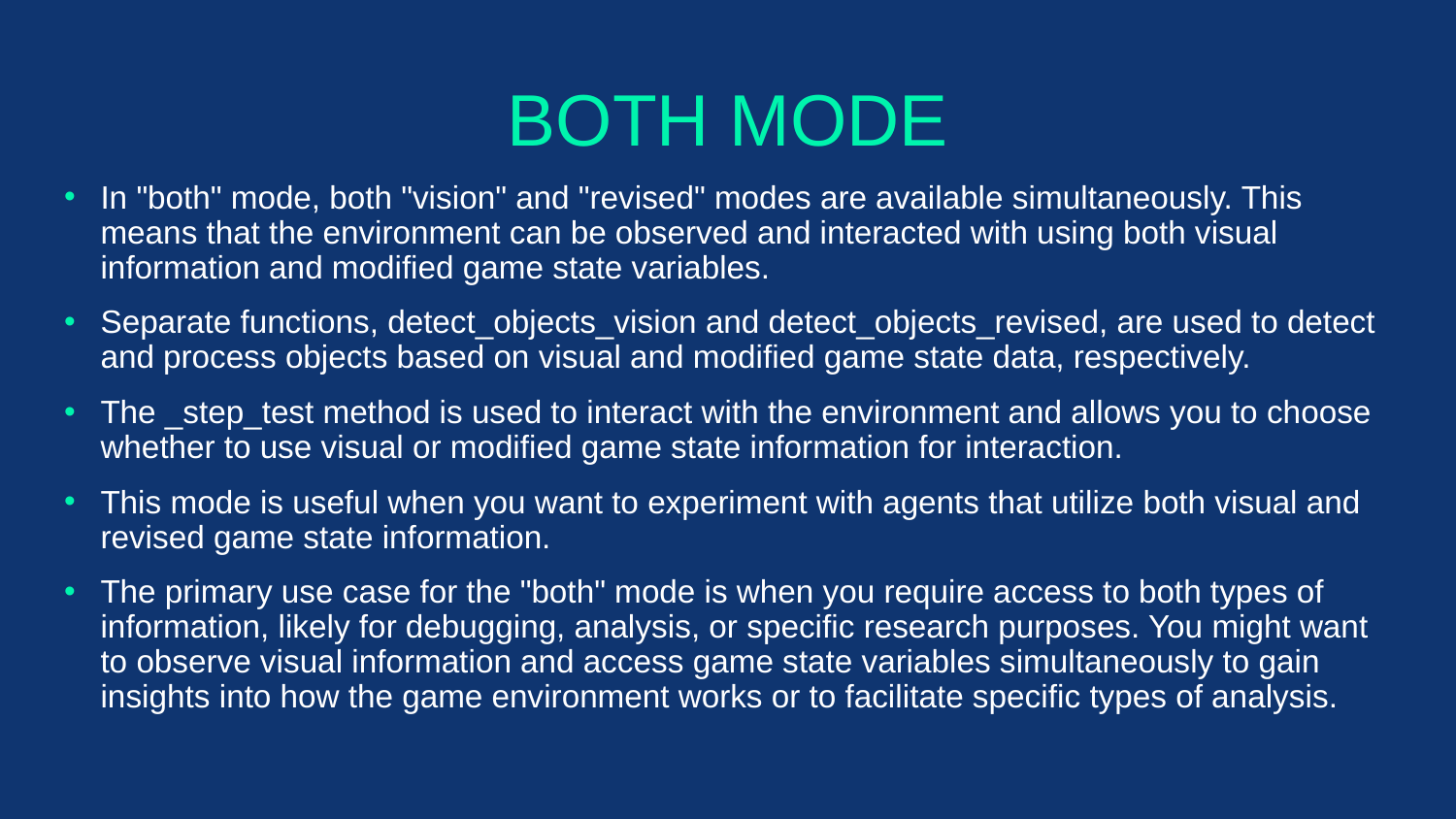

# BOTH MODE
In "both" mode, both "vision" and "revised" modes are available simultaneously. This means that the environment can be observed and interacted with using both visual information and modified game state variables.
Separate functions, detect_objects_vision and detect_objects_revised, are used to detect and process objects based on visual and modified game state data, respectively.
The _step_test method is used to interact with the environment and allows you to choose whether to use visual or modified game state information for interaction.
This mode is useful when you want to experiment with agents that utilize both visual and revised game state information.
The primary use case for the "both" mode is when you require access to both types of information, likely for debugging, analysis, or specific research purposes. You might want to observe visual information and access game state variables simultaneously to gain insights into how the game environment works or to facilitate specific types of analysis.